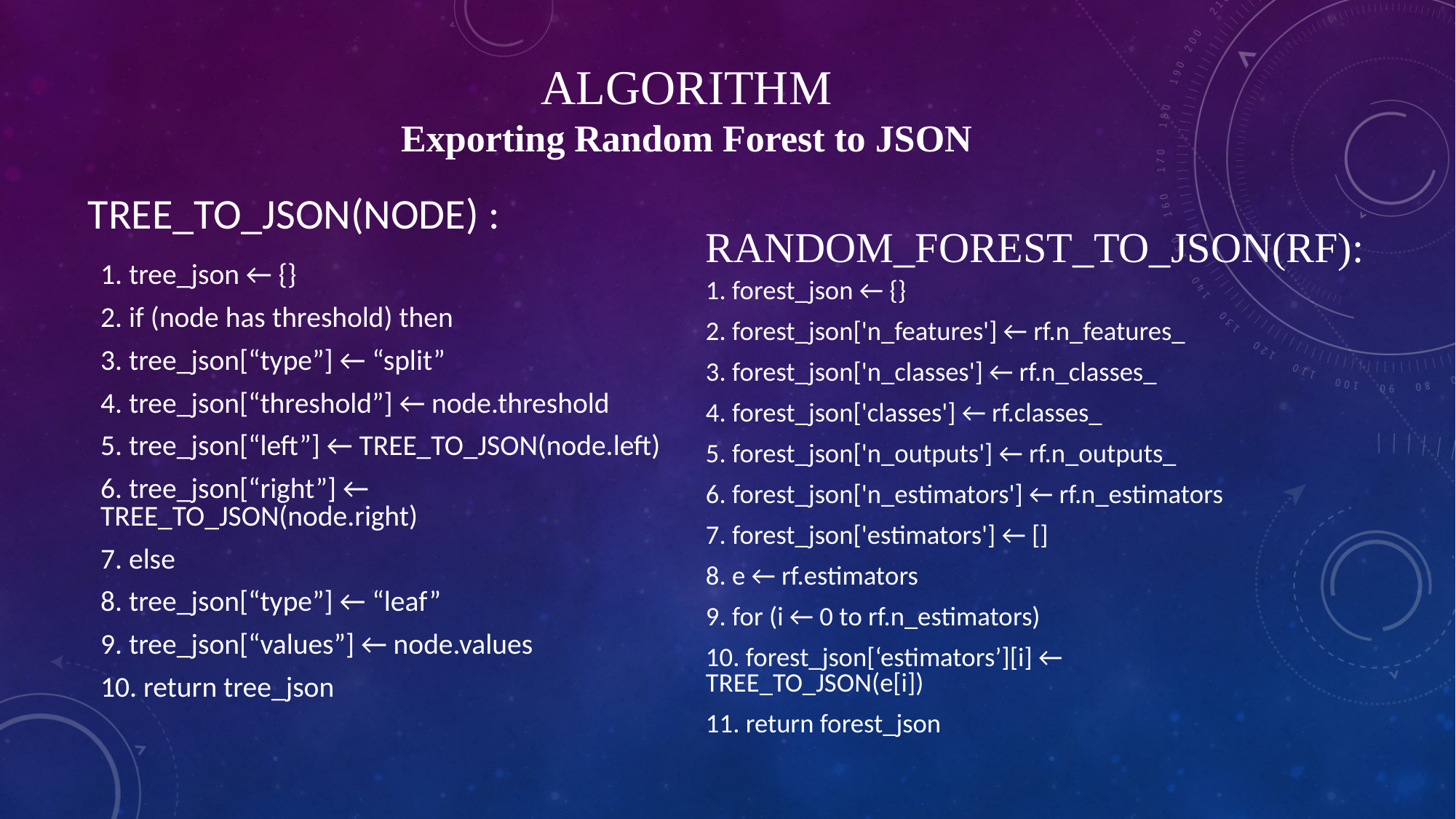

# ALGORITHM
Exporting Random Forest to JSON
TREE_TO_JSON(NODE) :
RANDOM_FOREST_TO_JSON(RF):
1. tree_json ← {}
2. if (node has threshold) then
3. tree_json[“type”] ← “split”
4. tree_json[“threshold”] ← node.threshold
5. tree_json[“left”] ← TREE_TO_JSON(node.left)
6. tree_json[“right”] ← TREE_TO_JSON(node.right)
7. else
8. tree_json[“type”] ← “leaf”
9. tree_json[“values”] ← node.values
10. return tree_json

1. forest_json ← {}
2. forest_json['n_features'] ← rf.n_features_
3. forest_json['n_classes'] ← rf.n_classes_
4. forest_json['classes'] ← rf.classes_
5. forest_json['n_outputs'] ← rf.n_outputs_
6. forest_json['n_estimators'] ← rf.n_estimators
7. forest_json['estimators'] ← []
8. e ← rf.estimators
9. for (i ← 0 to rf.n_estimators)
10. forest_json[‘estimators’][i] ← TREE_TO_JSON(e[i])
11. return forest_json